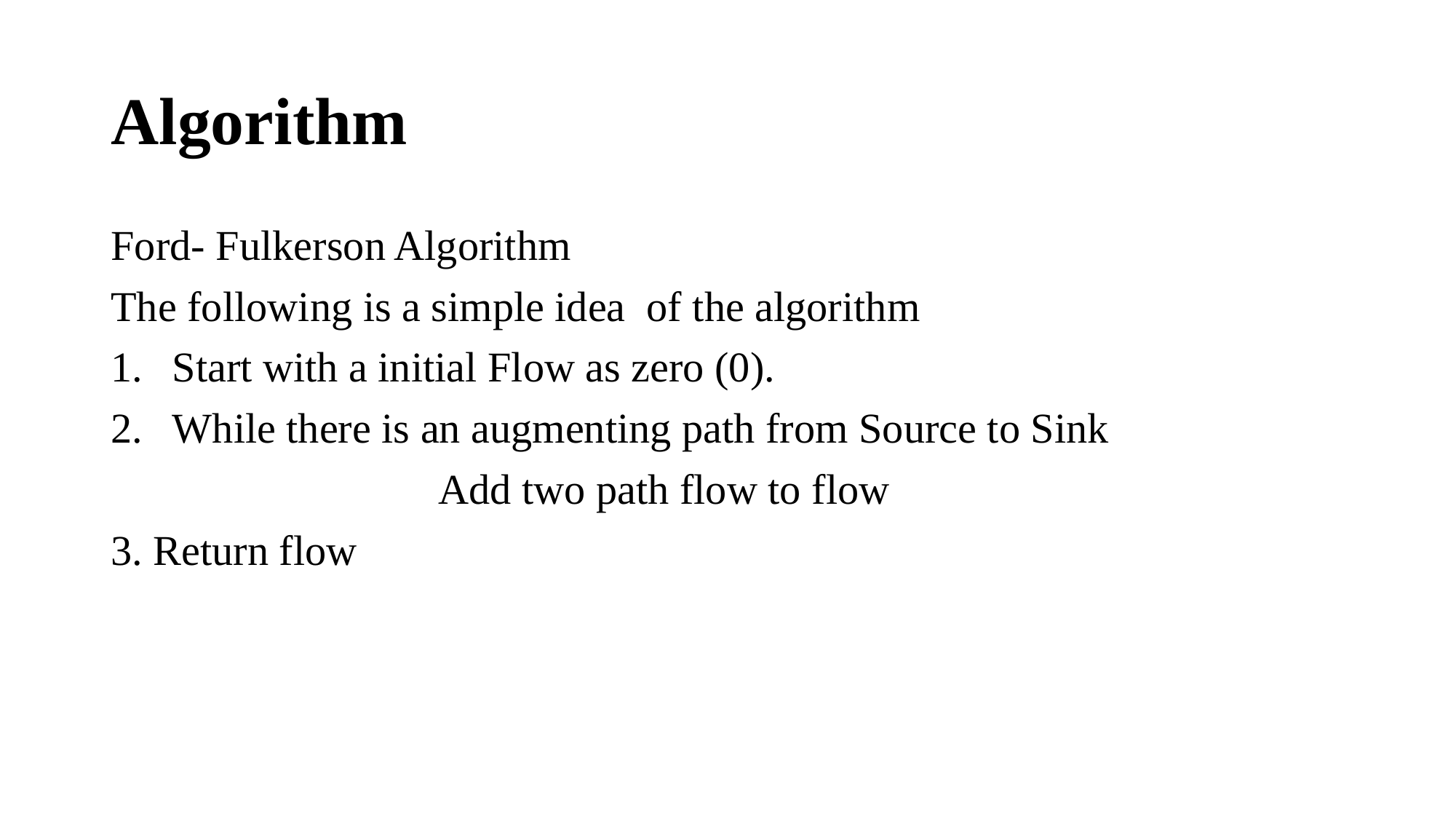

# Algorithm
Ford- Fulkerson Algorithm
The following is a simple idea  of the algorithm
Start with a initial Flow as zero (0).
While there is an augmenting path from Source to Sink
			Add two path flow to flow
3. Return flow